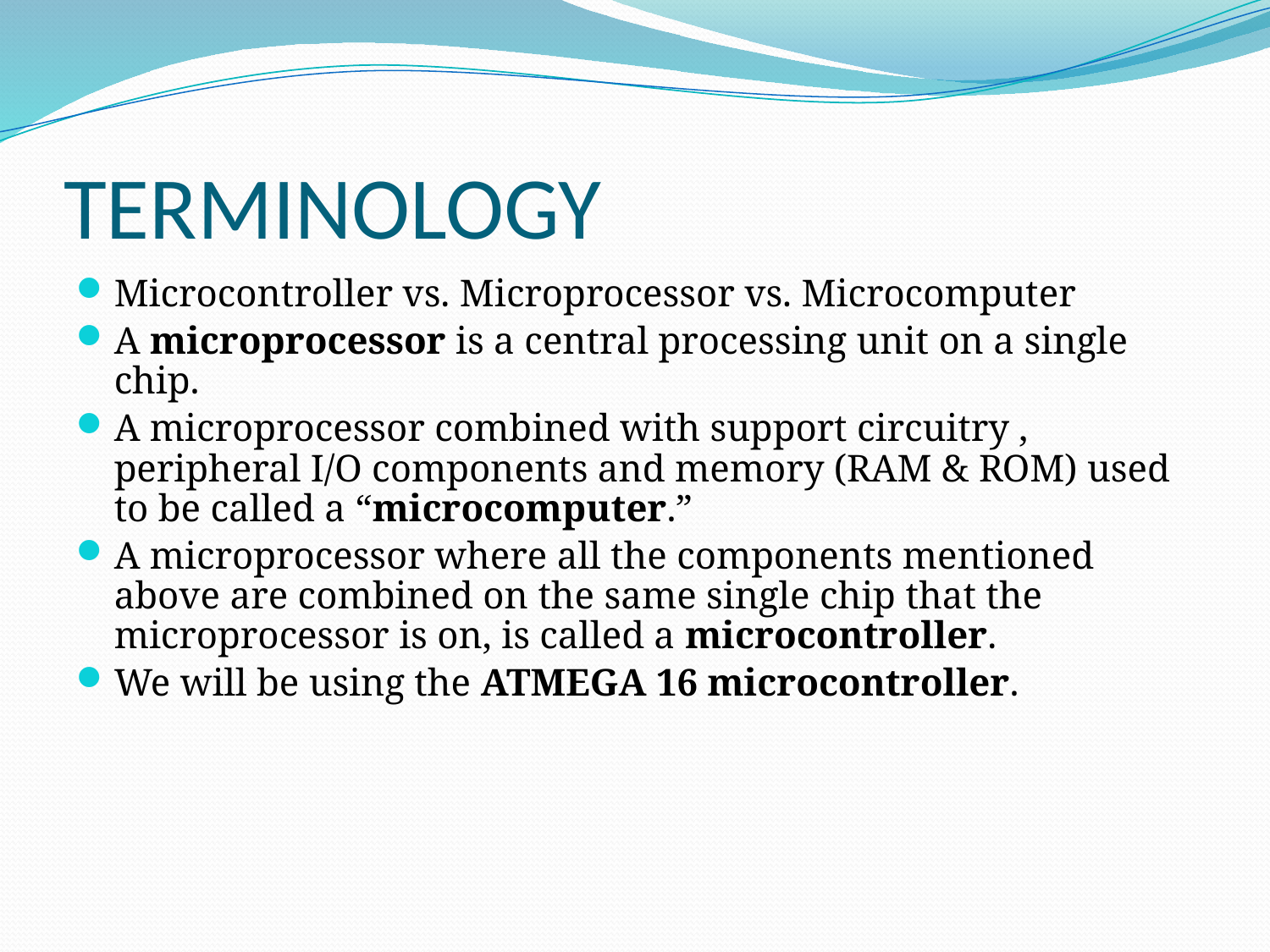

# TERMINOLOGY
Microcontroller vs. Microprocessor vs. Microcomputer
A microprocessor is a central processing unit on a single chip.
A microprocessor combined with support circuitry , peripheral I/O components and memory (RAM & ROM) used to be called a “microcomputer.”
A microprocessor where all the components mentioned above are combined on the same single chip that the microprocessor is on, is called a microcontroller.
We will be using the ATMEGA 16 microcontroller.